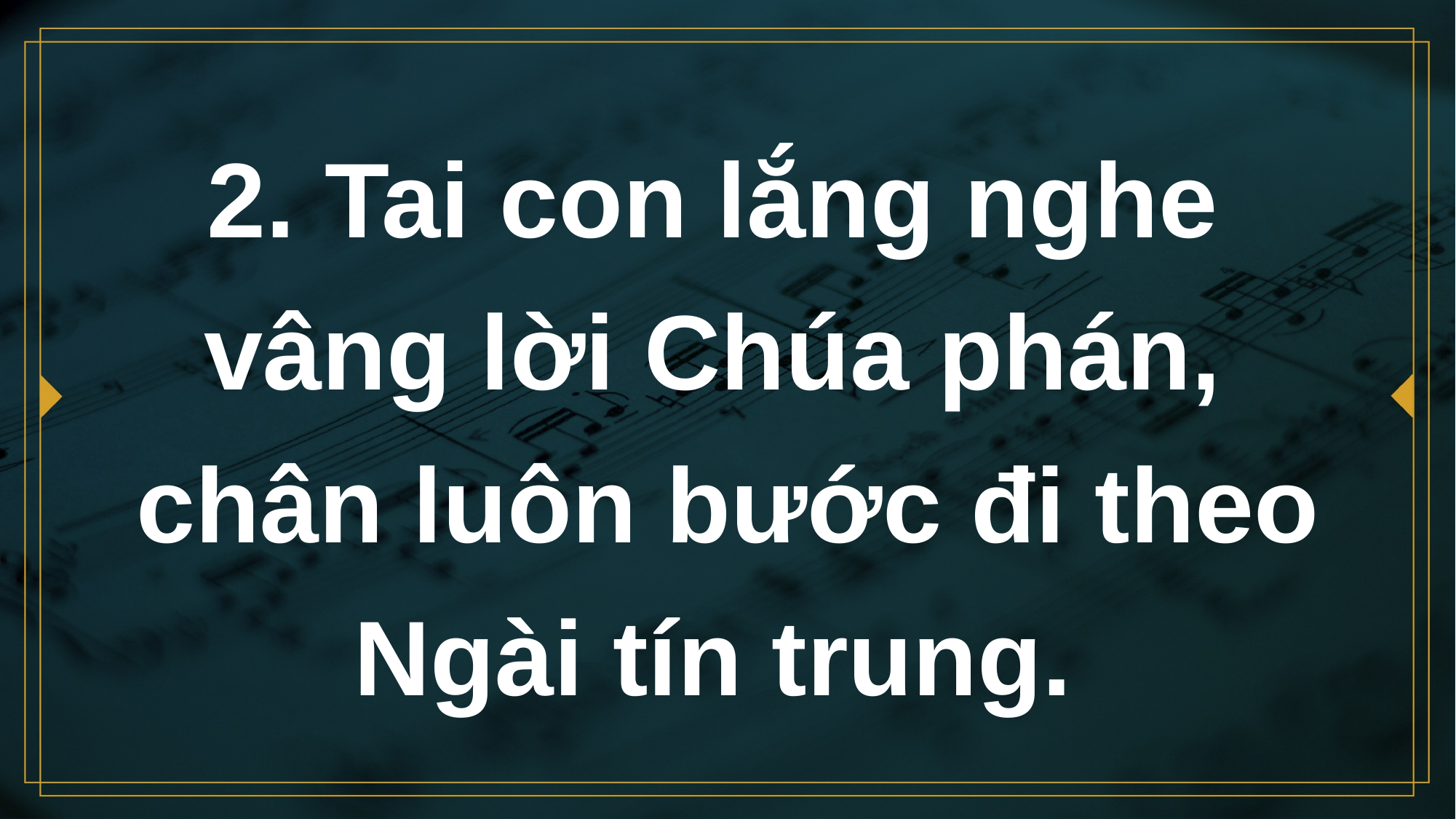

# 2. Tai con lắng nghe vâng lời Chúa phán, chân luôn bước đi theo Ngài tín trung.